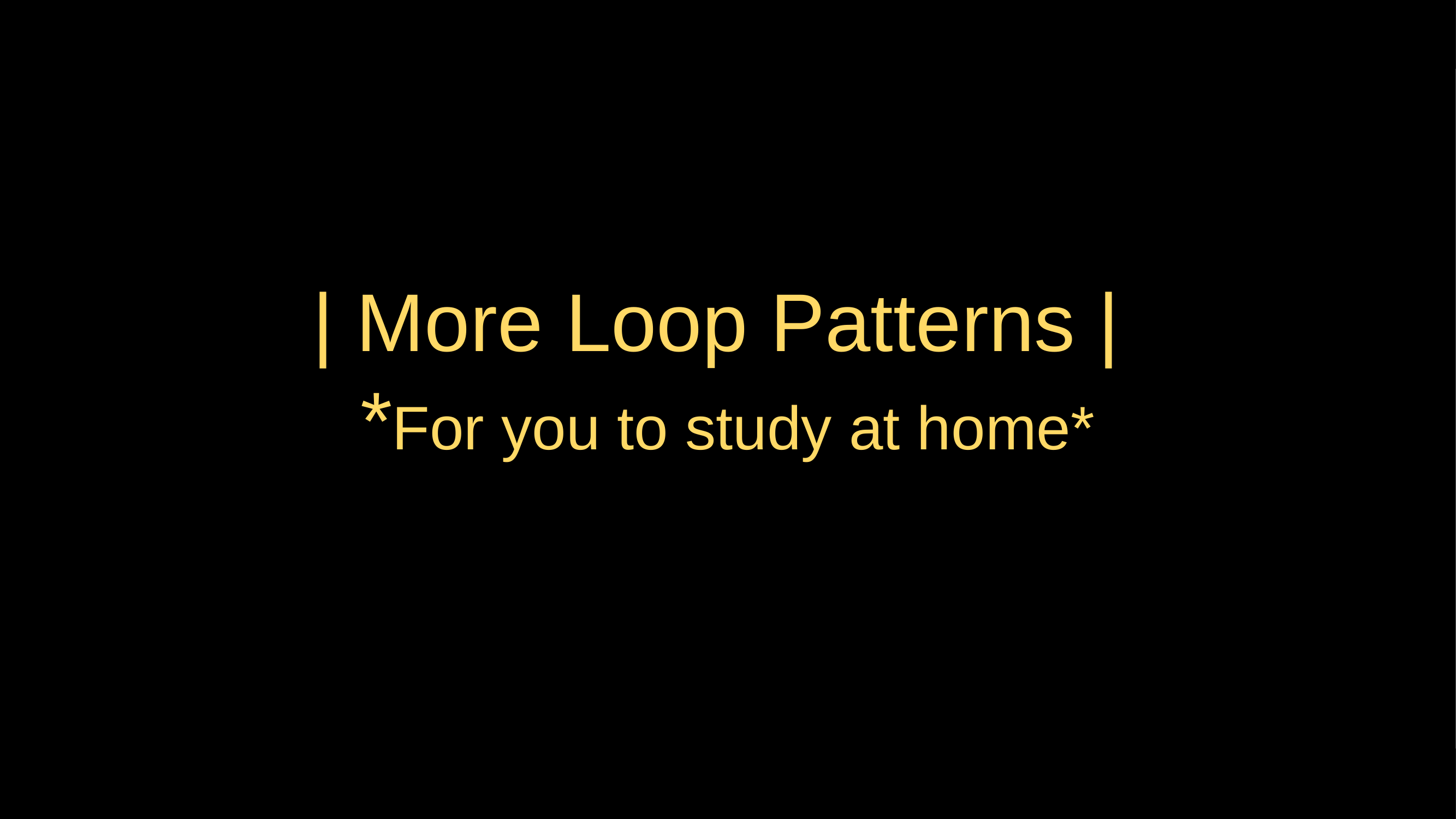

# | More Loop Patterns | *For you to study at home*